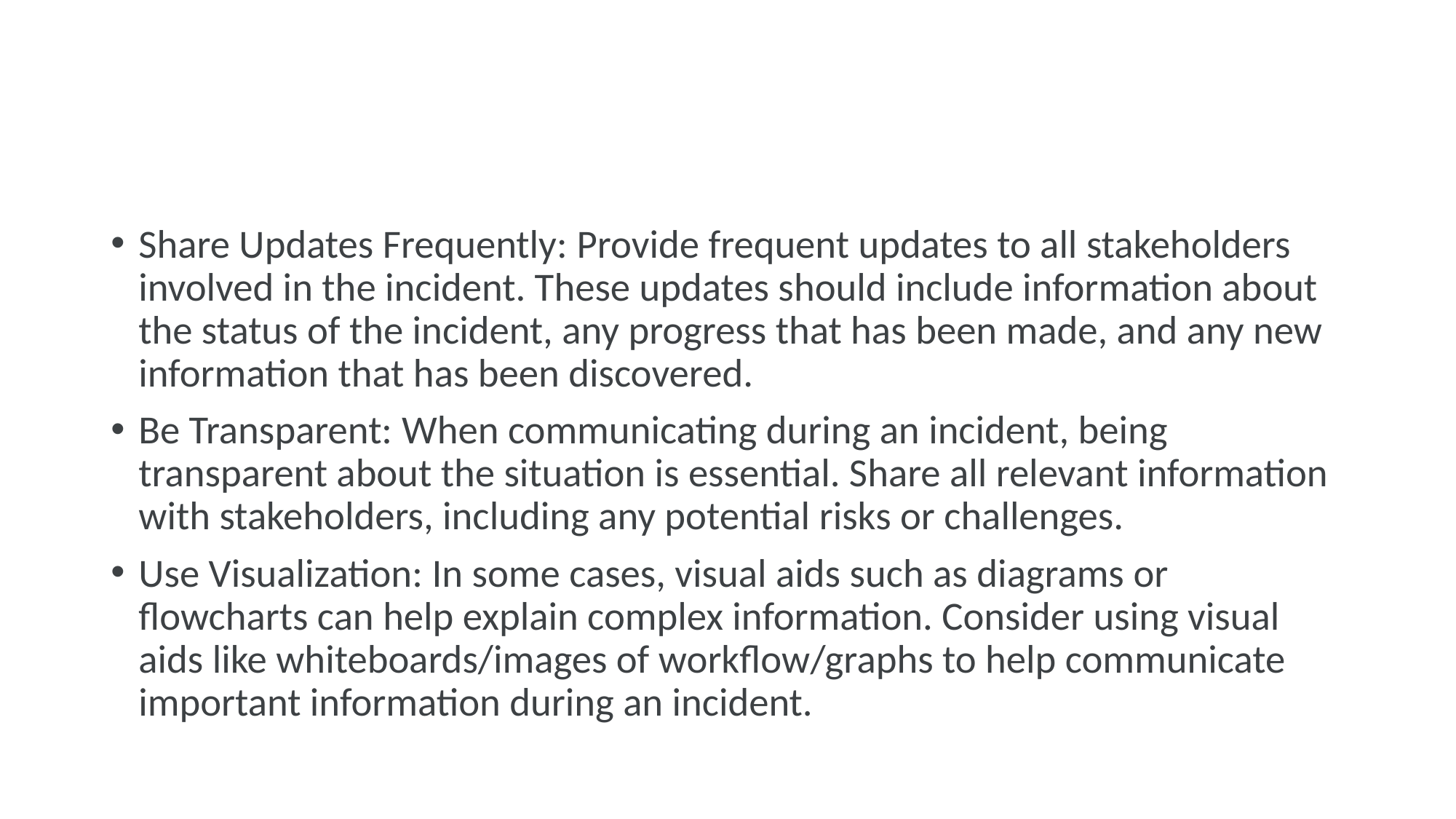

#
Share Updates Frequently: Provide frequent updates to all stakeholders involved in the incident. These updates should include information about the status of the incident, any progress that has been made, and any new information that has been discovered.
Be Transparent: When communicating during an incident, being transparent about the situation is essential. Share all relevant information with stakeholders, including any potential risks or challenges.
Use Visualization: In some cases, visual aids such as diagrams or flowcharts can help explain complex information. Consider using visual aids like whiteboards/images of workflow/graphs to help communicate important information during an incident.